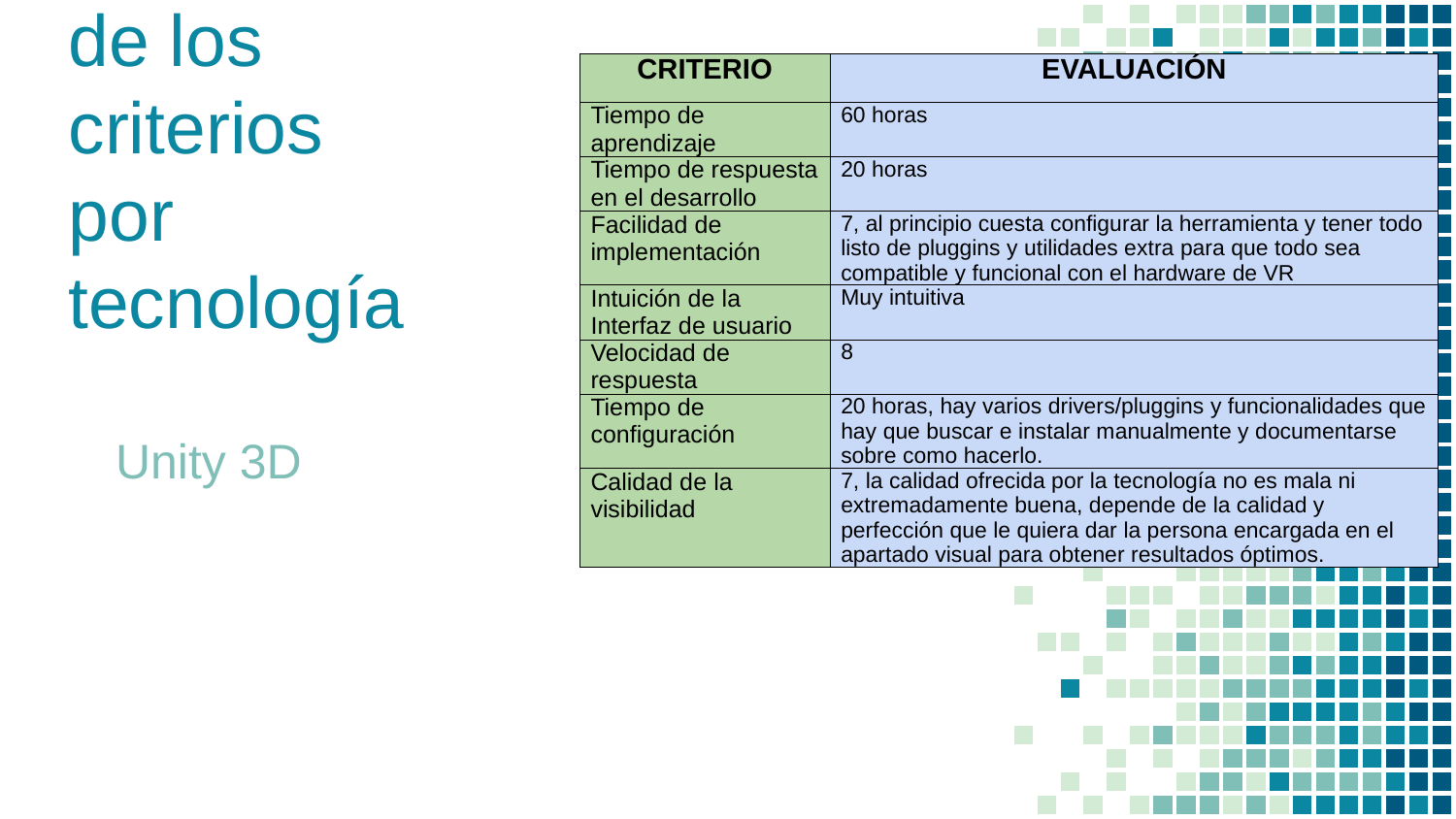

| CRITERIO | EVALUACIÓN |
| --- | --- |
| Tiempo de aprendizaje | 60 horas |
| Tiempo de respuesta en el desarrollo | 20 horas |
| Facilidad de implementación | 7, al principio cuesta configurar la herramienta y tener todo listo de pluggins y utilidades extra para que todo sea compatible y funcional con el hardware de VR |
| Intuición de la Interfaz de usuario | Muy intuitiva |
| Velocidad de respuesta | 8 |
| Tiempo de configuración | 20 horas, hay varios drivers/pluggins y funcionalidades que hay que buscar e instalar manualmente y documentarse sobre como hacerlo. |
| Calidad de la visibilidad | 7, la calidad ofrecida por la tecnología no es mala ni extremadamente buena, depende de la calidad y perfección que le quiera dar la persona encargada en el apartado visual para obtener resultados óptimos. |
# 6. Evaluación de los criterios por tecnología
Unity 3D